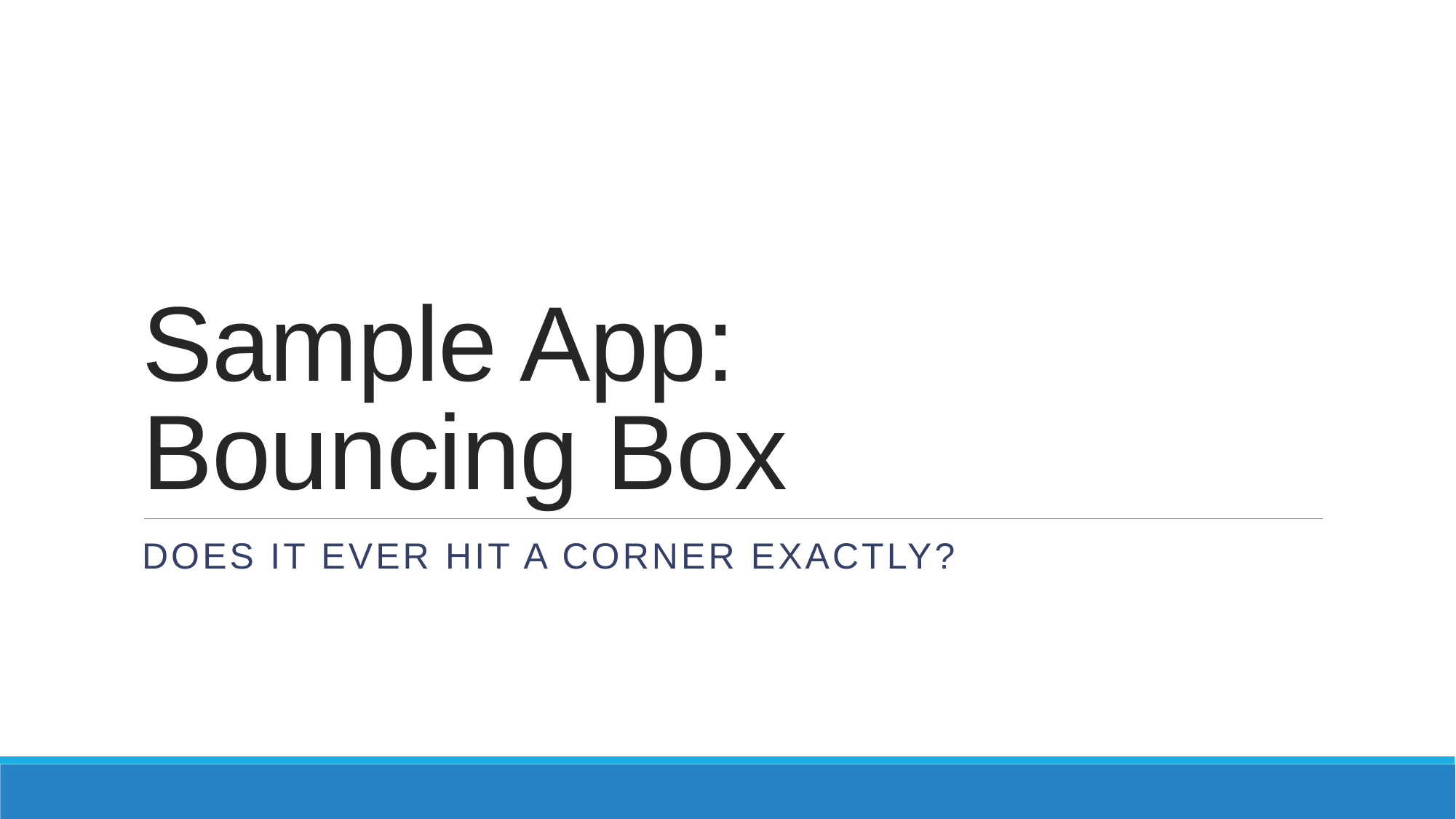

# Sample App: Bouncing Box
Does it ever hit a corner exactly?